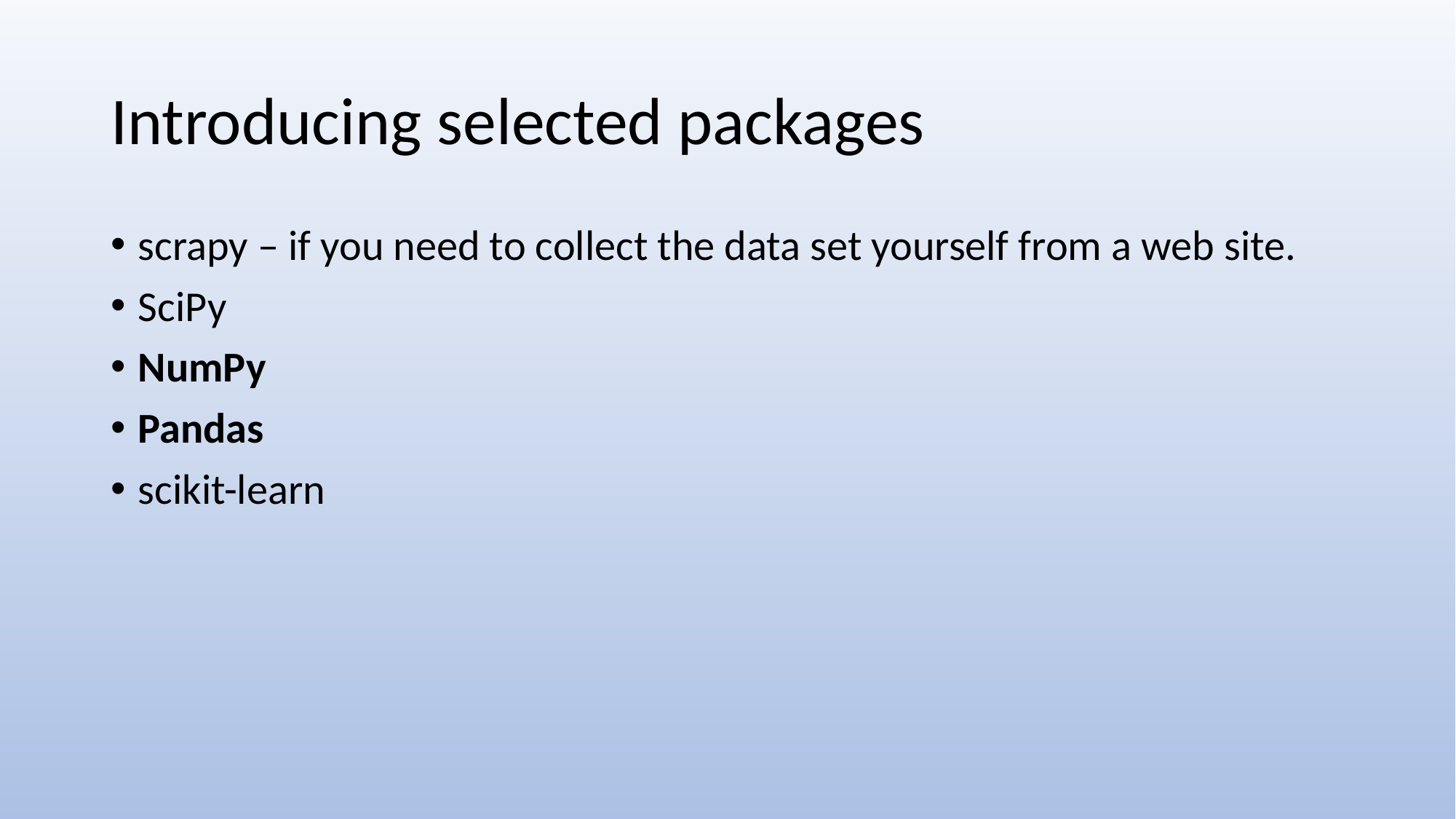

# Introducing selected packages
scrapy – if you need to collect the data set yourself from a web site.
SciPy
NumPy
Pandas
scikit-learn